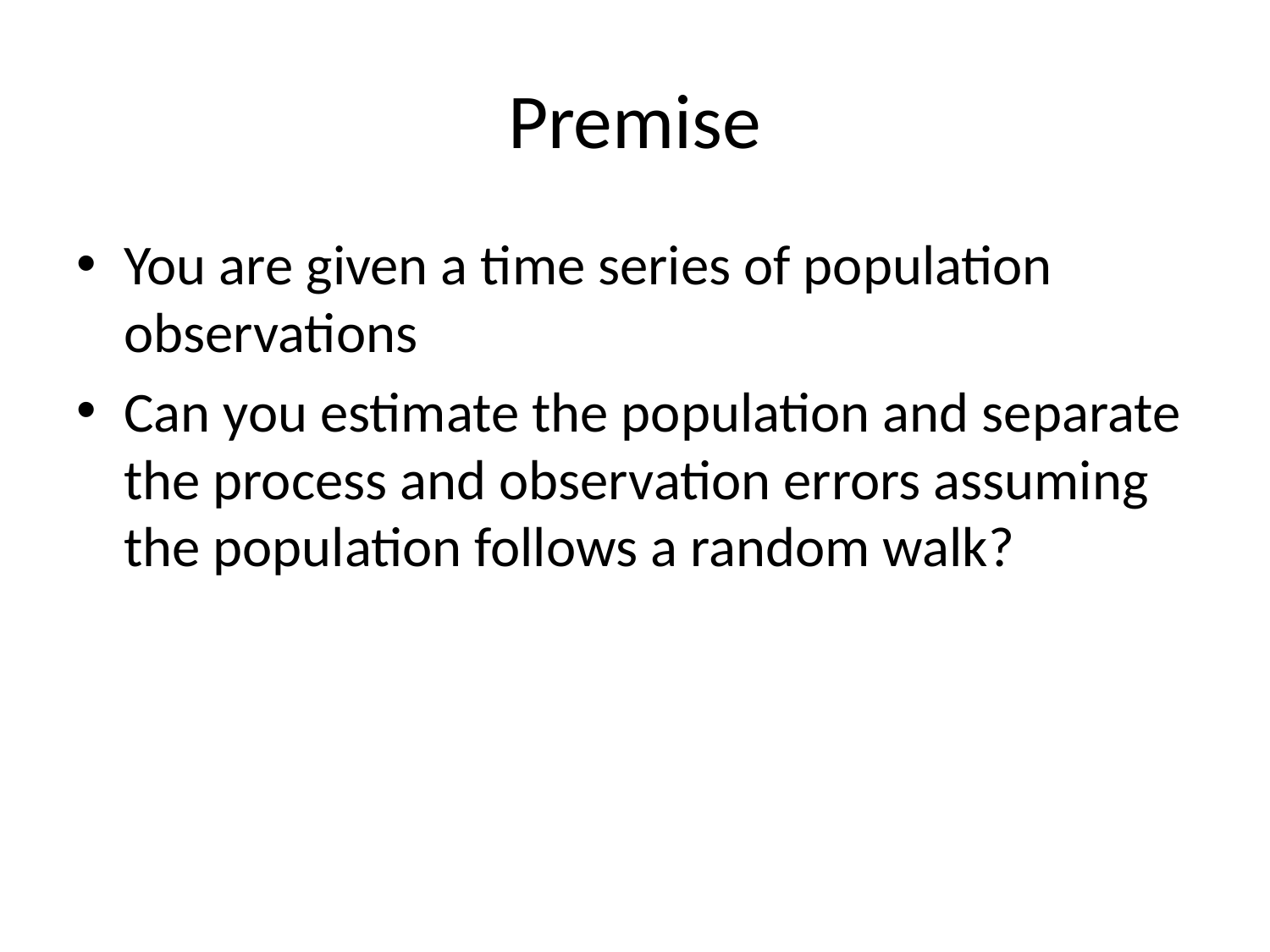

# Premise
You are given a time series of population observations
Can you estimate the population and separate the process and observation errors assuming the population follows a random walk?